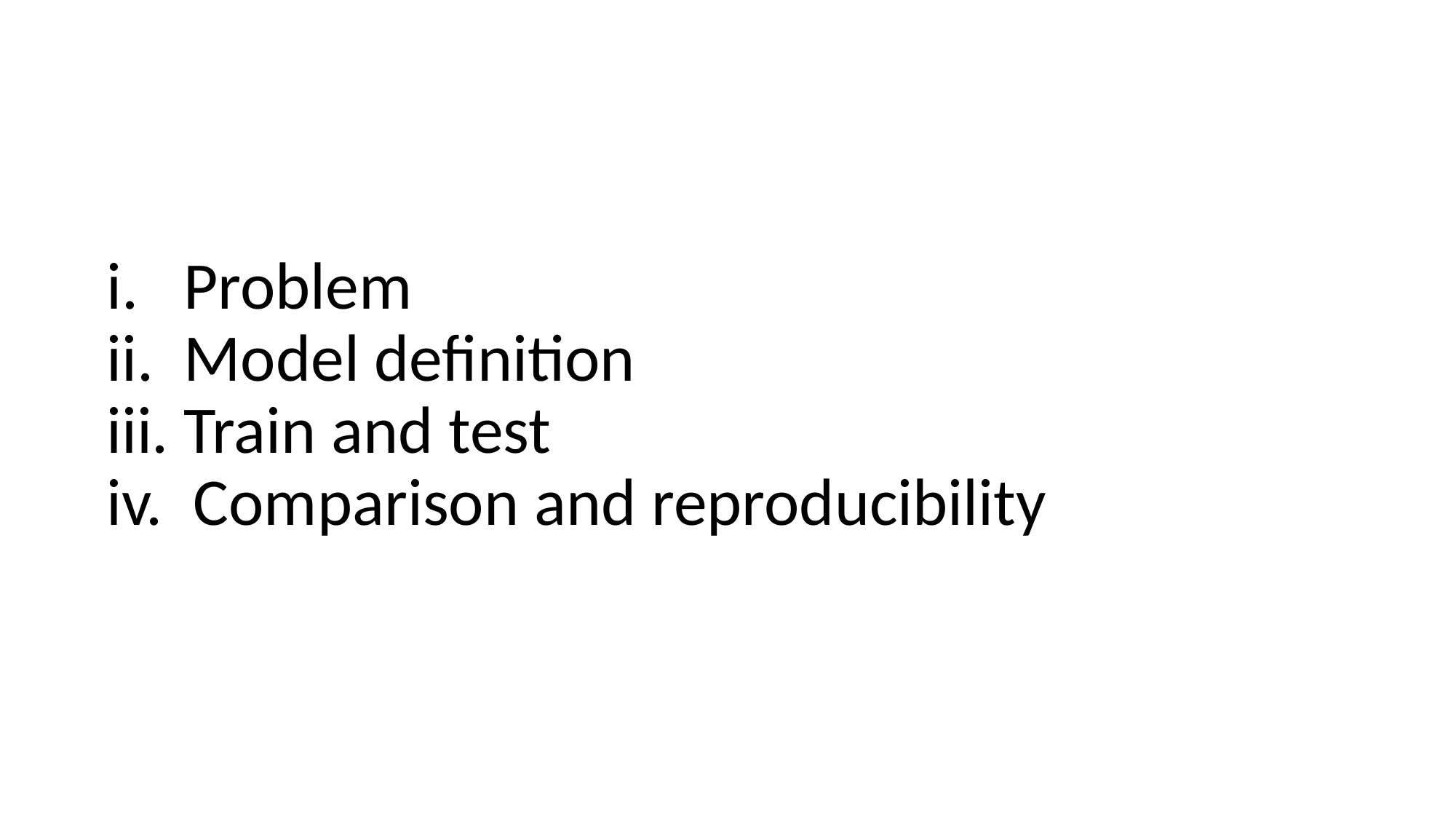

# i.   Problem ii.  Model definition iii. Train and test iv.  Comparison and reproducibility